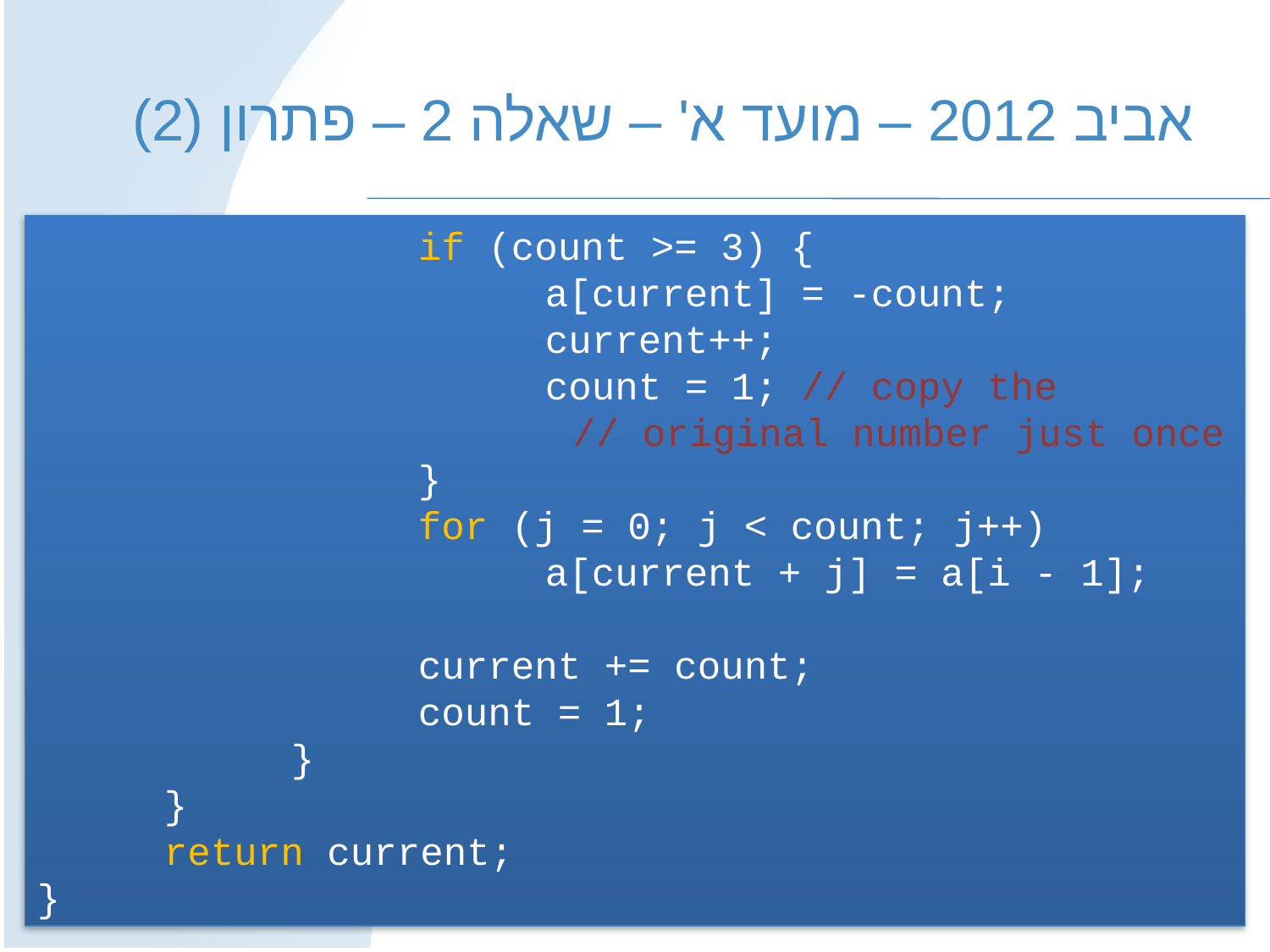

# אביב 2012 – מועד א' – שאלה 2 – פתרון (2)
			if (count >= 3) {
				a[current] = -count;
				current++;
				count = 1; // copy the
                       // original number just once
			}
			for (j = 0; j < count; j++)
				a[current + j] = a[i - 1];

			current += count;
			count = 1;
		}
	}
	return current;
}
מבוא למדעי המחשב מ' - תרגול 6
17